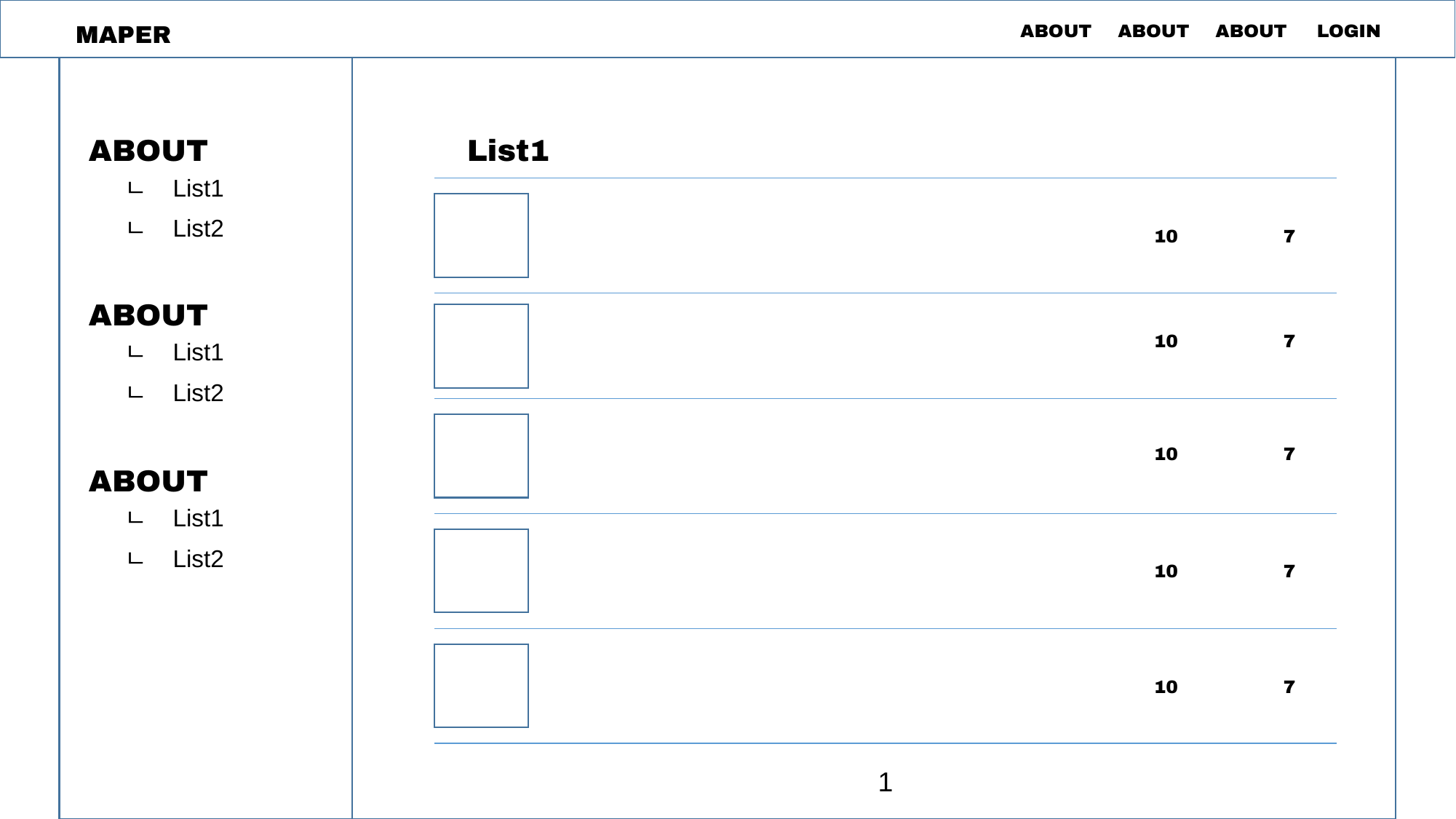

MAPER
ABOUT
ABOUT
ABOUT
LOGIN

ABOUT
List1
ㄴ   List1

ㄴ   List2
10
7
ABOUT

10
7
ㄴ   List1
ㄴ   List2

10
7
ABOUT
ㄴ   List1

ㄴ   List2
10
7

10
7
1